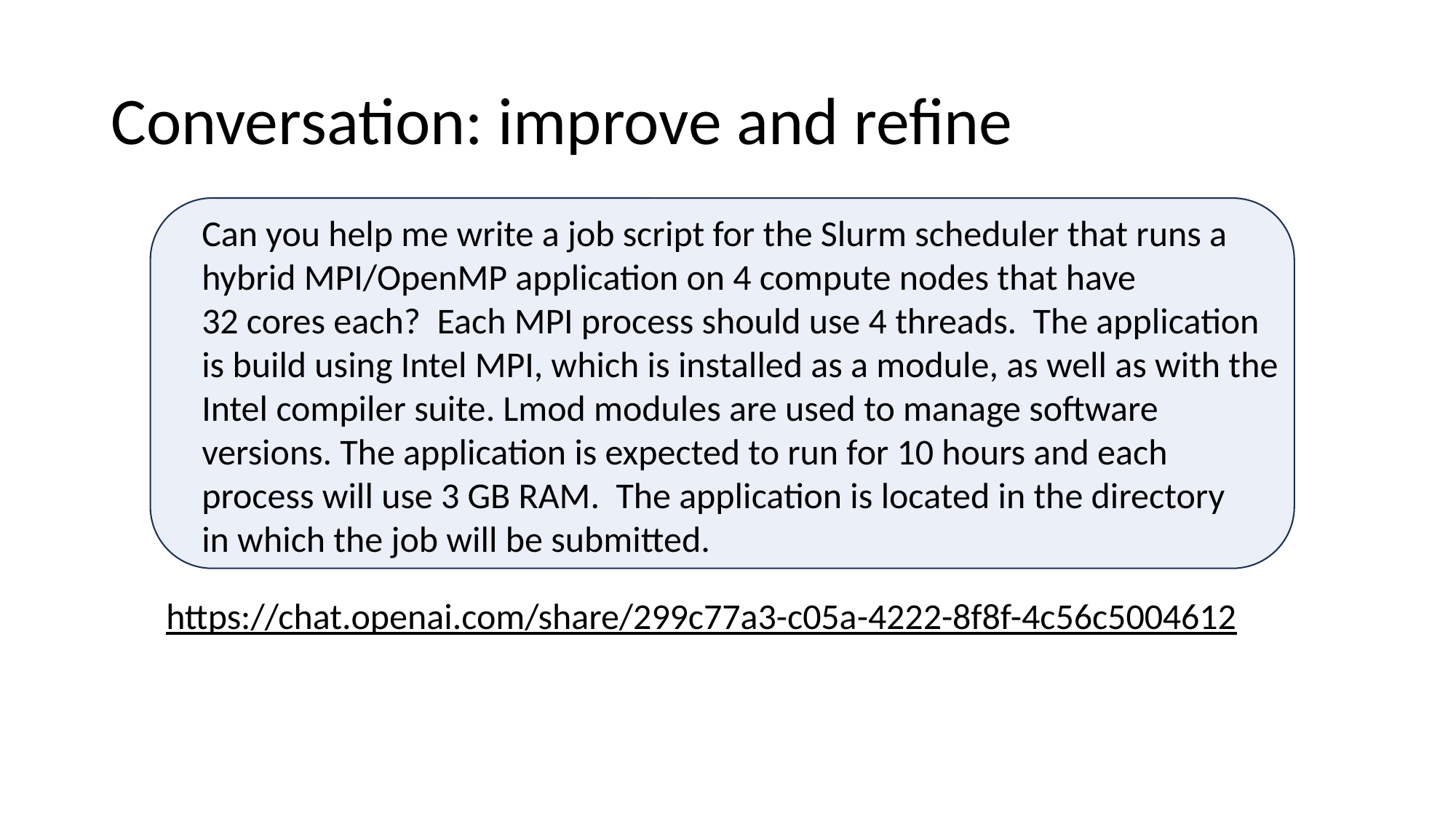

# Conversation: improve and refine

Can you help me write a job script for the Slurm scheduler that runs a
hybrid MPI/OpenMP application on 4 compute nodes that have
32 cores each?  Each MPI process should use 4 threads.  The application
is build using Intel MPI, which is installed as a module, as well as with the
Intel compiler suite. Lmod modules are used to manage software
versions. The application is expected to run for 10 hours and each
process will use 3 GB RAM.  The application is located in the directory
in which the job will be submitted.
https://chat.openai.com/share/299c77a3-c05a-4222-8f8f-4c56c5004612